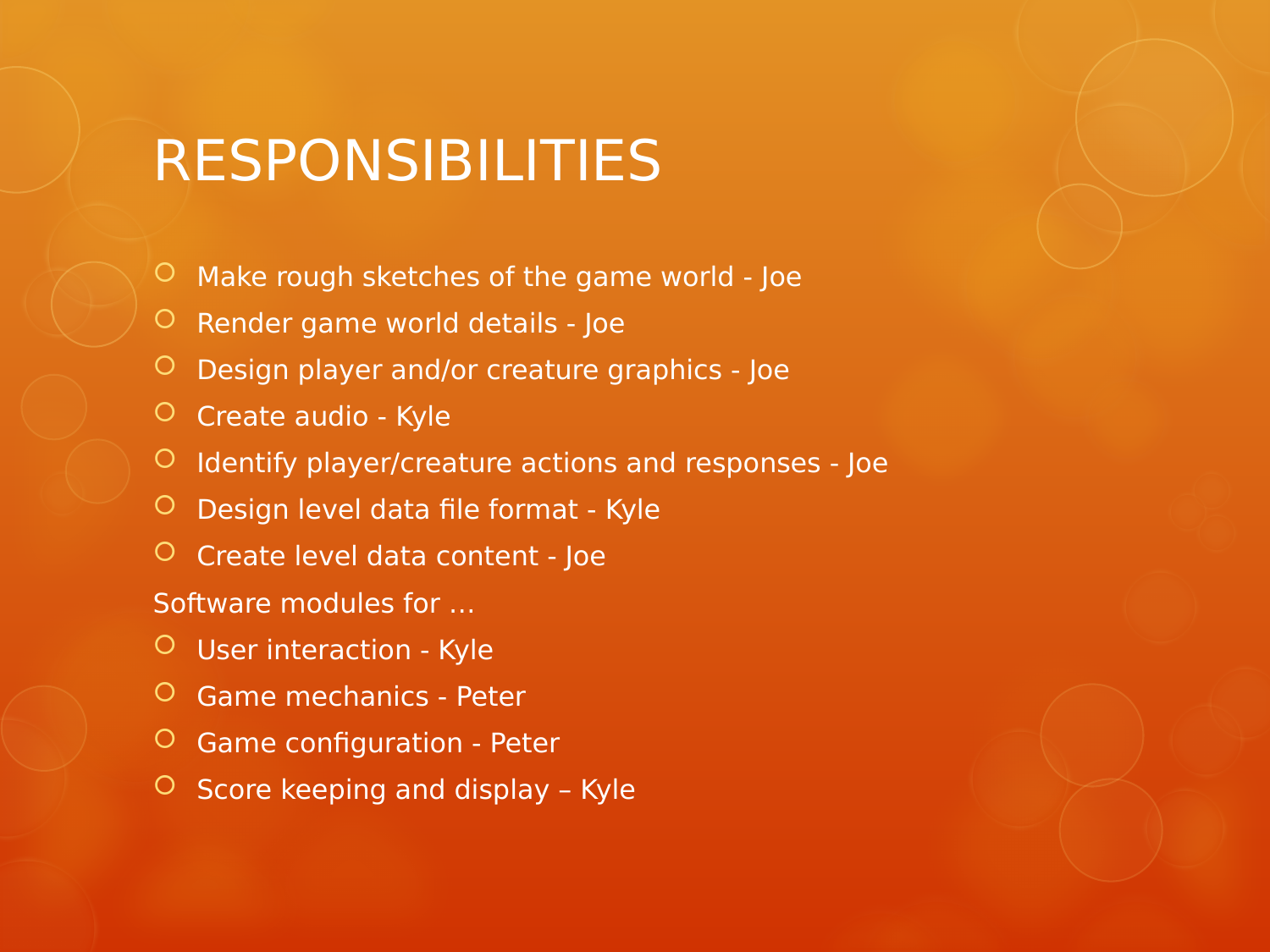

# RESPONSIBILITIES
Make rough sketches of the game world - Joe
Render game world details - Joe
Design player and/or creature graphics - Joe
Create audio - Kyle
Identify player/creature actions and responses - Joe
Design level data file format - Kyle
Create level data content - Joe
Software modules for …
User interaction - Kyle
Game mechanics - Peter
Game configuration - Peter
Score keeping and display – Kyle